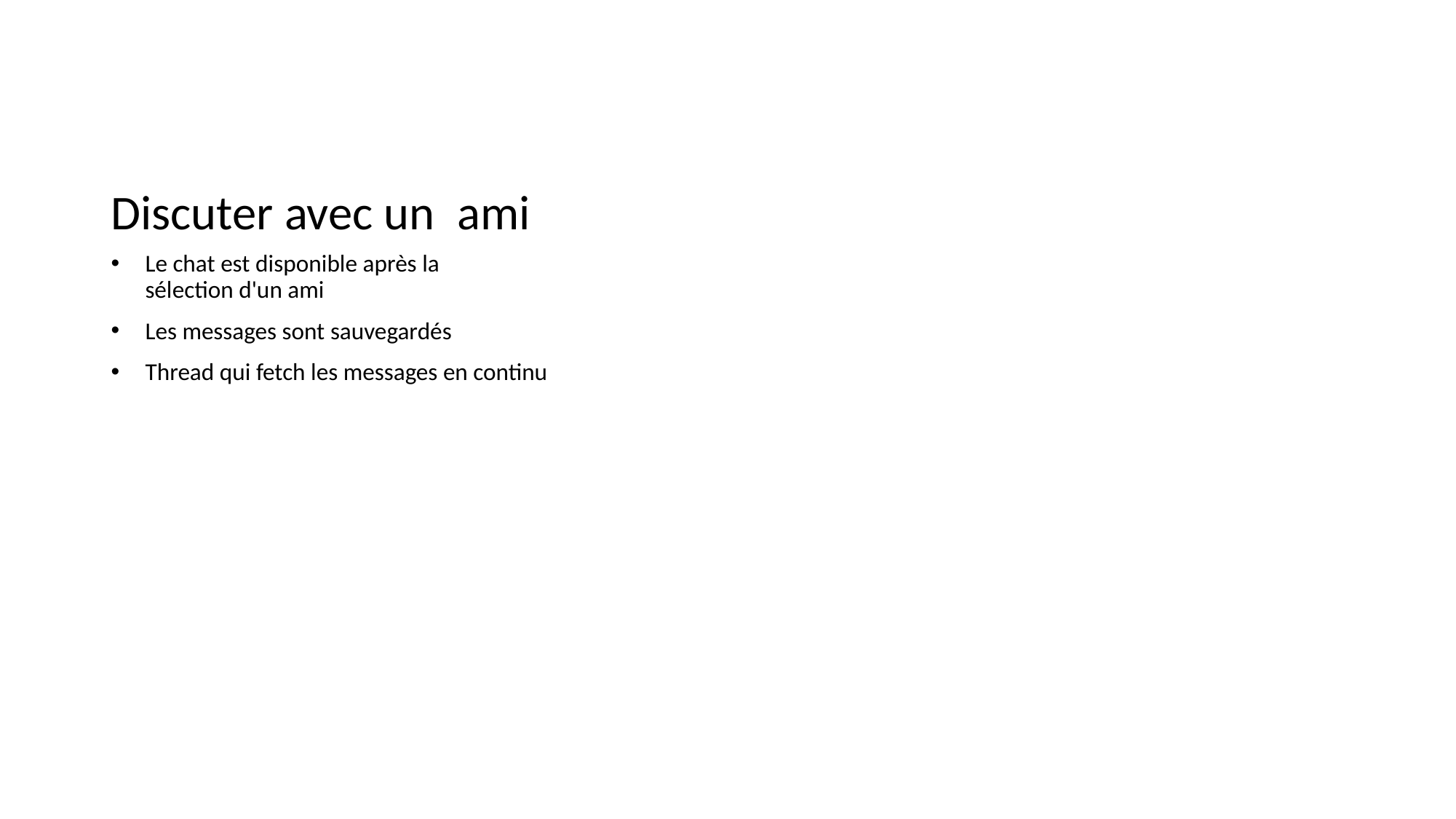

# Discuter avec un  ami

Le chat est disponible après la sélection d'un ami
Les messages sont sauvegardés
Thread qui fetch les messages en continu